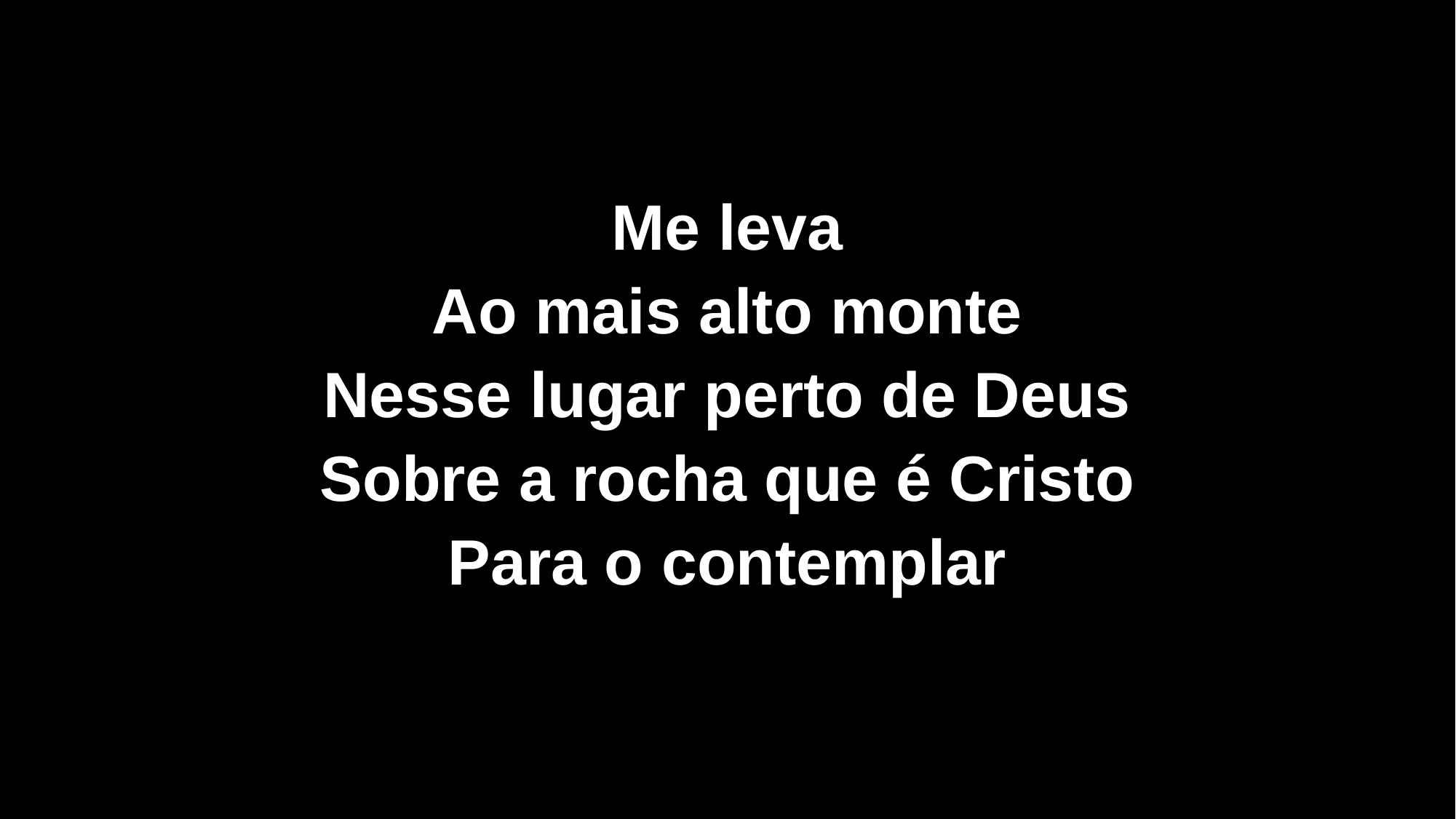

Me leva
Ao mais alto monte
Nesse lugar perto de Deus
Sobre a rocha que é Cristo
Para o contemplar